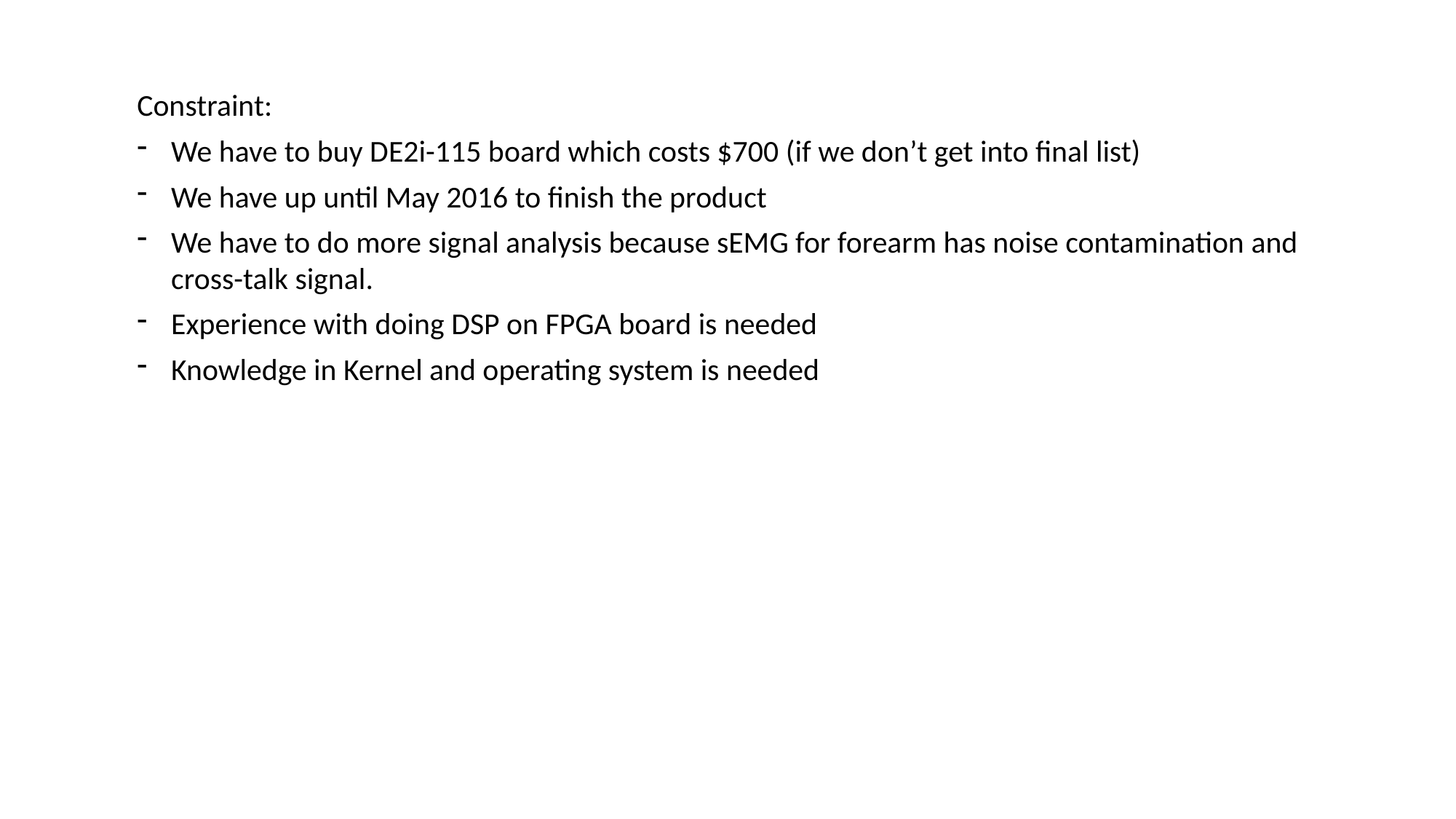

Constraint:
We have to buy DE2i-115 board which costs $700 (if we don’t get into final list)
We have up until May 2016 to finish the product
We have to do more signal analysis because sEMG for forearm has noise contamination and cross-talk signal.
Experience with doing DSP on FPGA board is needed
Knowledge in Kernel and operating system is needed